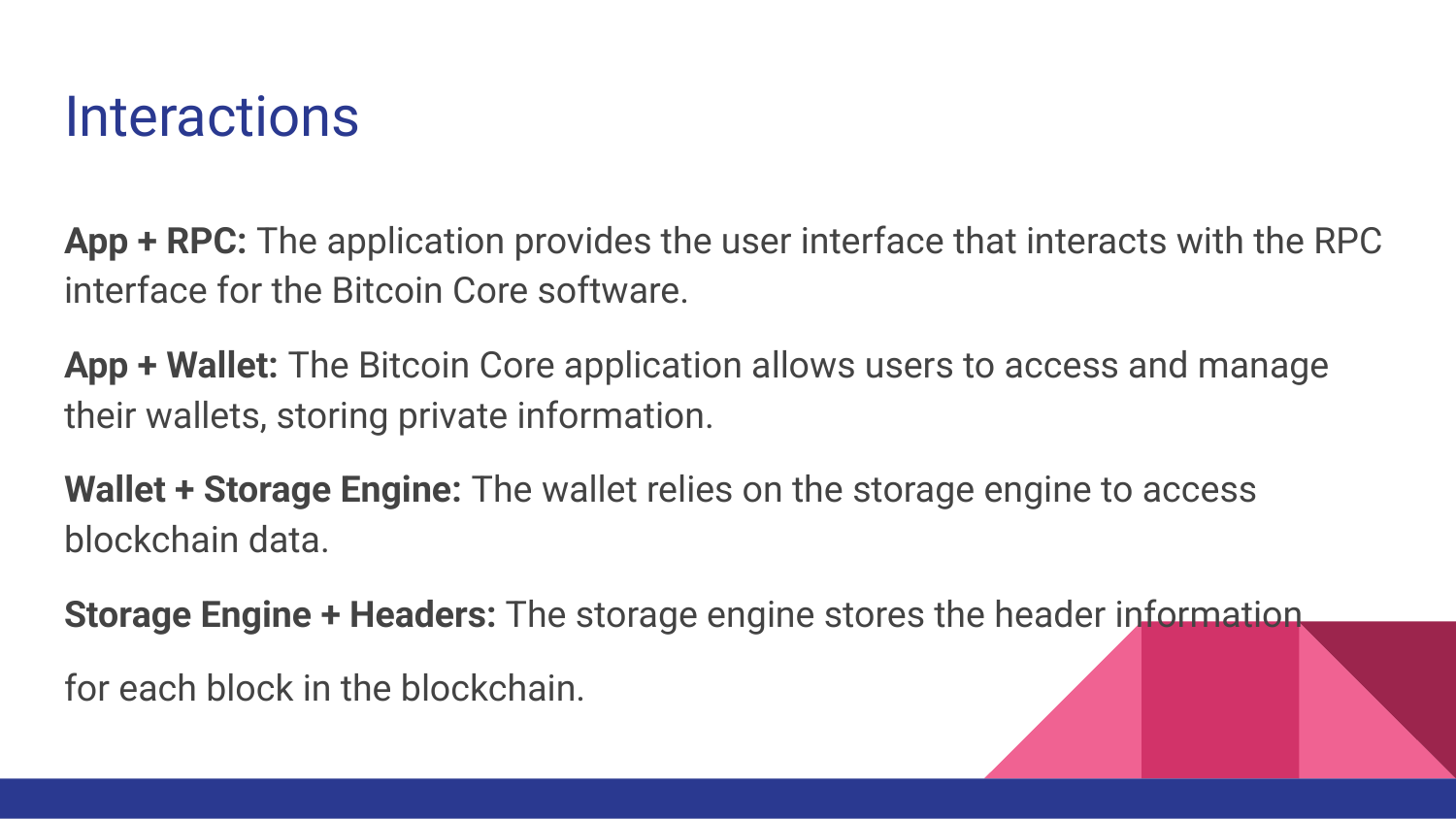

# Interactions
App + RPC: The application provides the user interface that interacts with the RPC interface for the Bitcoin Core software.
App + Wallet: The Bitcoin Core application allows users to access and manage their wallets, storing private information.
Wallet + Storage Engine: The wallet relies on the storage engine to access blockchain data.
Storage Engine + Headers: The storage engine stores the header information
for each block in the blockchain.